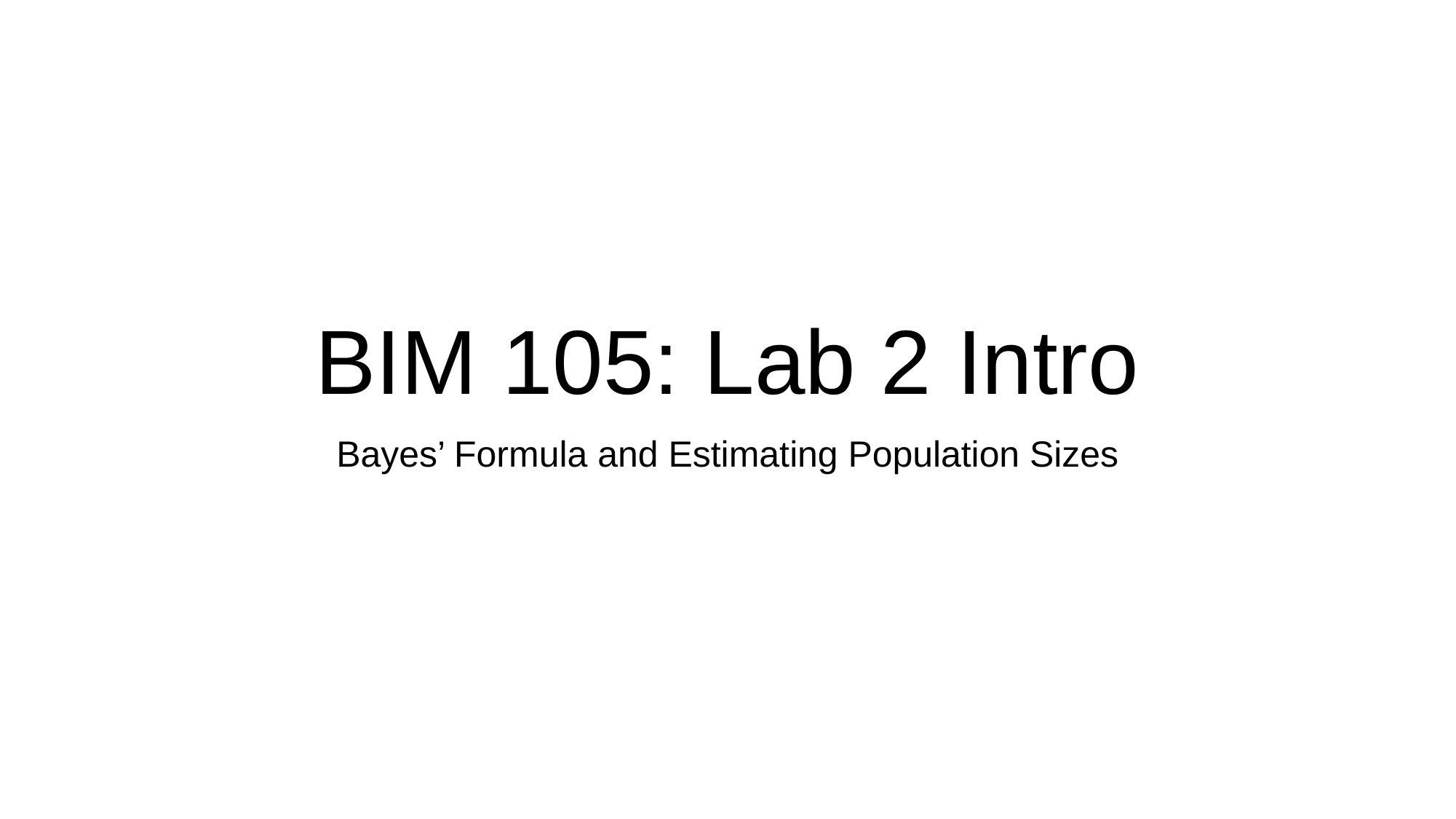

# BIM 105: Lab 2 Intro
Bayes’ Formula and Estimating Population Sizes